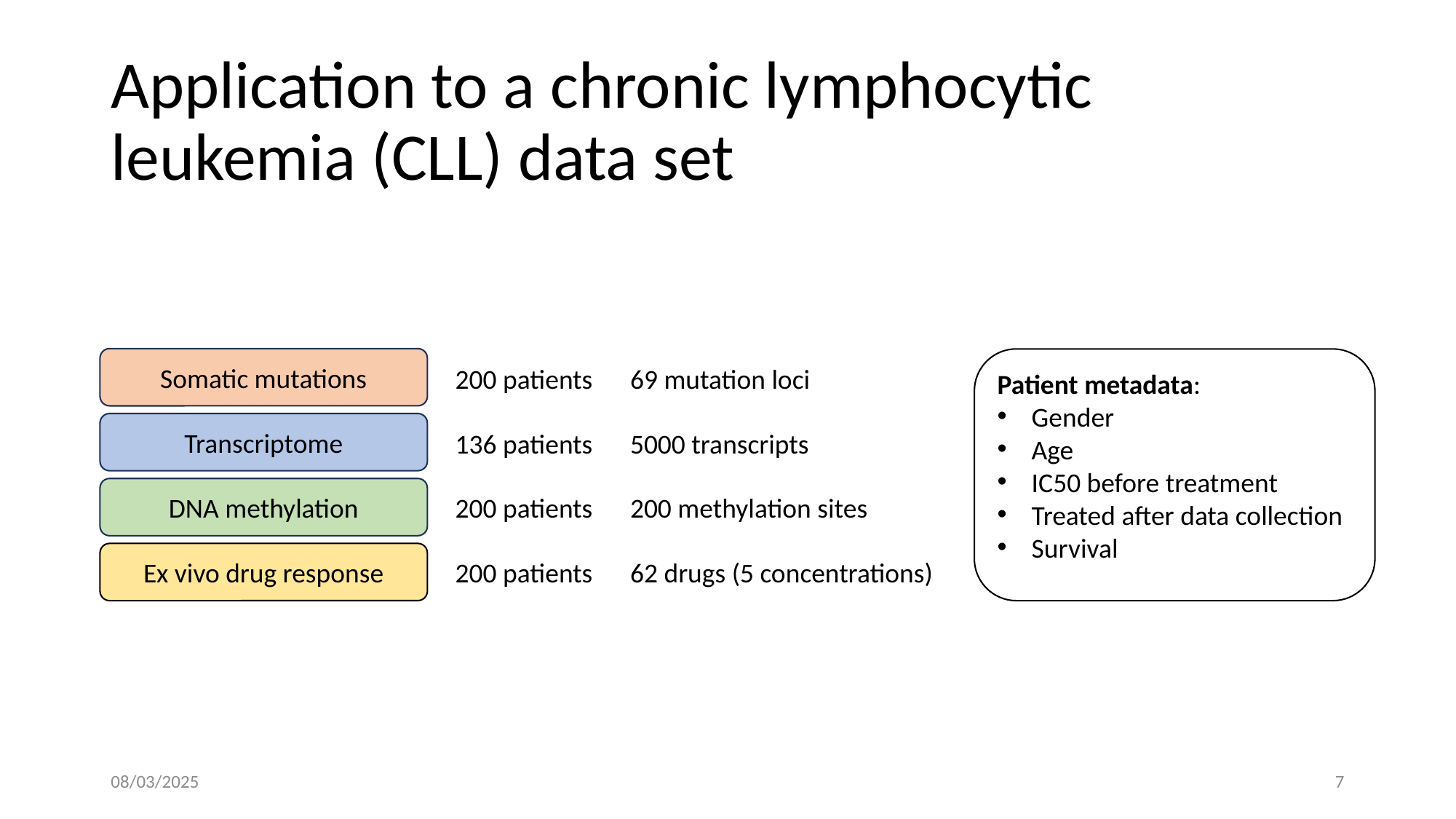

# Application to a chronic lymphocytic leukemia (CLL) data set
Somatic mutations
Transcriptome
DNA methylation
Ex vivo drug response
Patient metadata:
Gender
Age
IC50 before treatment
Treated after data collection
Survival
200 patients
69 mutation loci
136 patients
5000 transcripts
200 patients
200 methylation sites
200 patients
62 drugs (5 concentrations)
08/03/2025
7